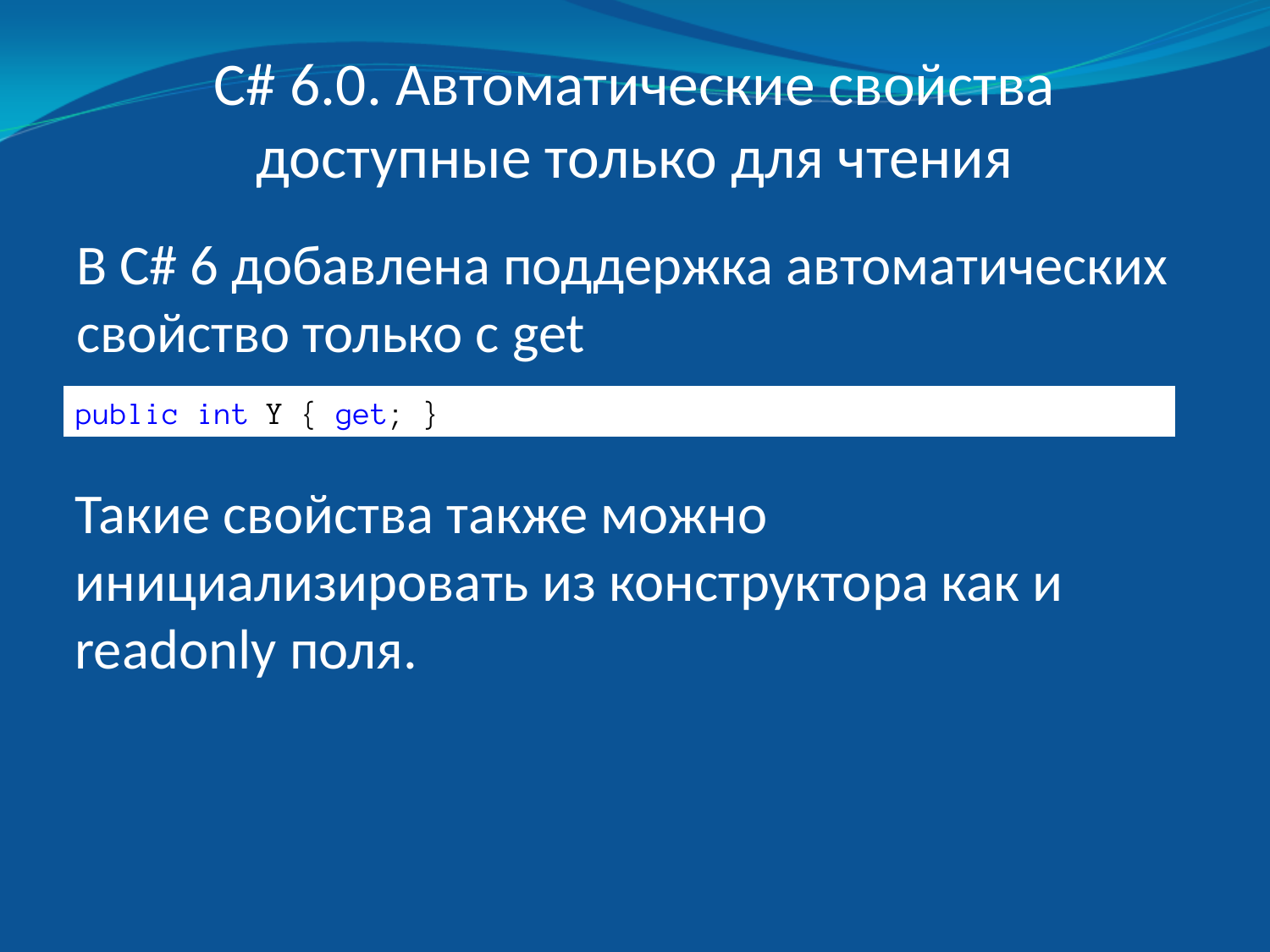

# C# 6.0. Автоматические свойства доступные только для чтения
В C# 6 добавлена поддержка автоматических свойство только с get
public int Y { get; }
Такие свойства также можно инициализировать из конструктора как и readonly поля.